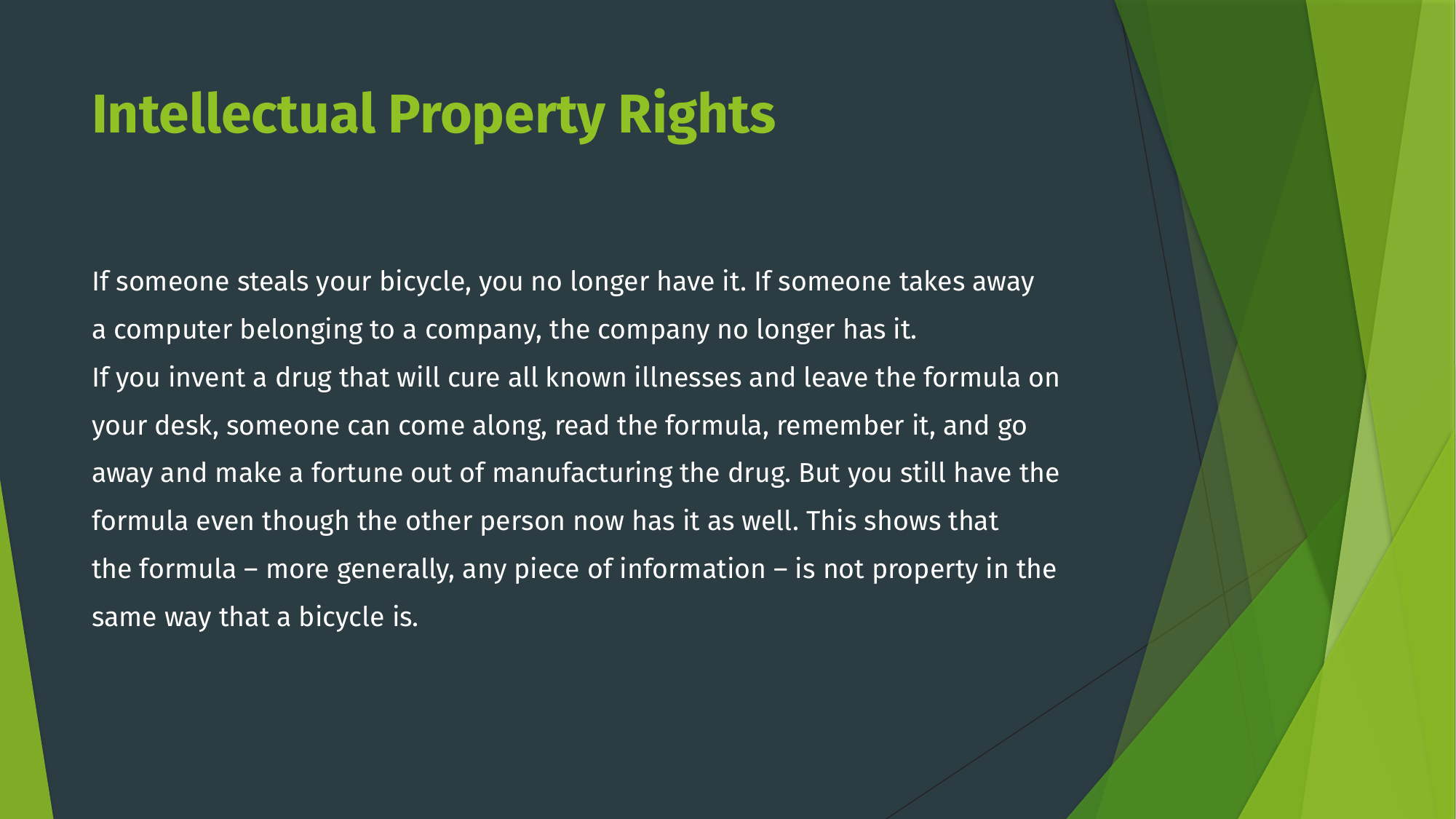

# Intellectual Property Rights
If someone steals your bicycle, you no longer have it. If someone takes away
a computer belonging to a company, the company no longer has it.
If you invent a drug that will cure all known illnesses and leave the formula on
your desk, someone can come along, read the formula, remember it, and go
away and make a fortune out of manufacturing the drug. But you still have the
formula even though the other person now has it as well. This shows that
the formula – more generally, any piece of information – is not property in the
same way that a bicycle is.